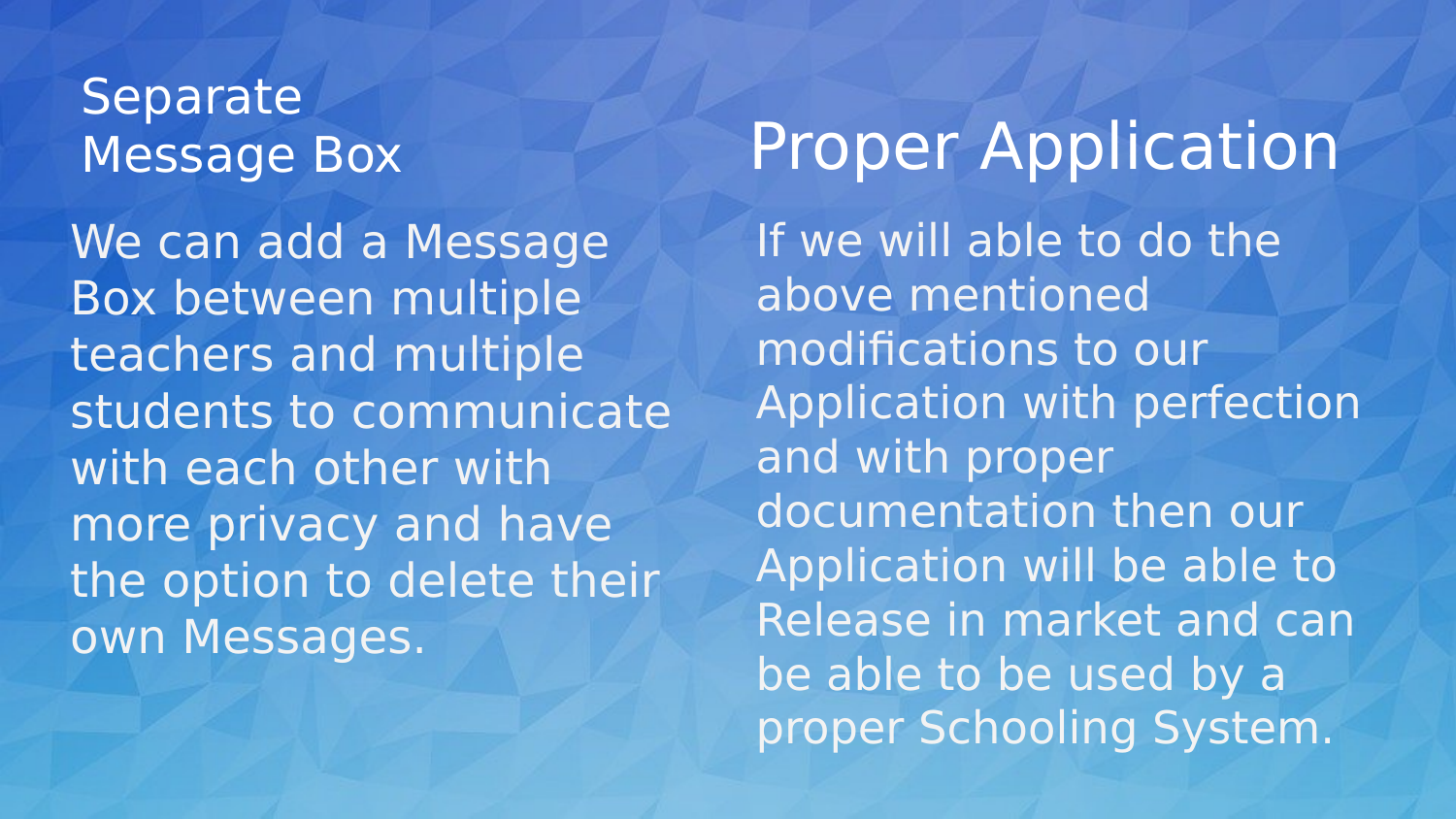

# Separate
Message Box
Proper Application
We can add a Message Box between multiple teachers and multiple students to communicate with each other with more privacy and have the option to delete their own Messages.
If we will able to do the above mentioned modifications to our Application with perfection and with proper documentation then our Application will be able to Release in market and can be able to be used by a proper Schooling System.